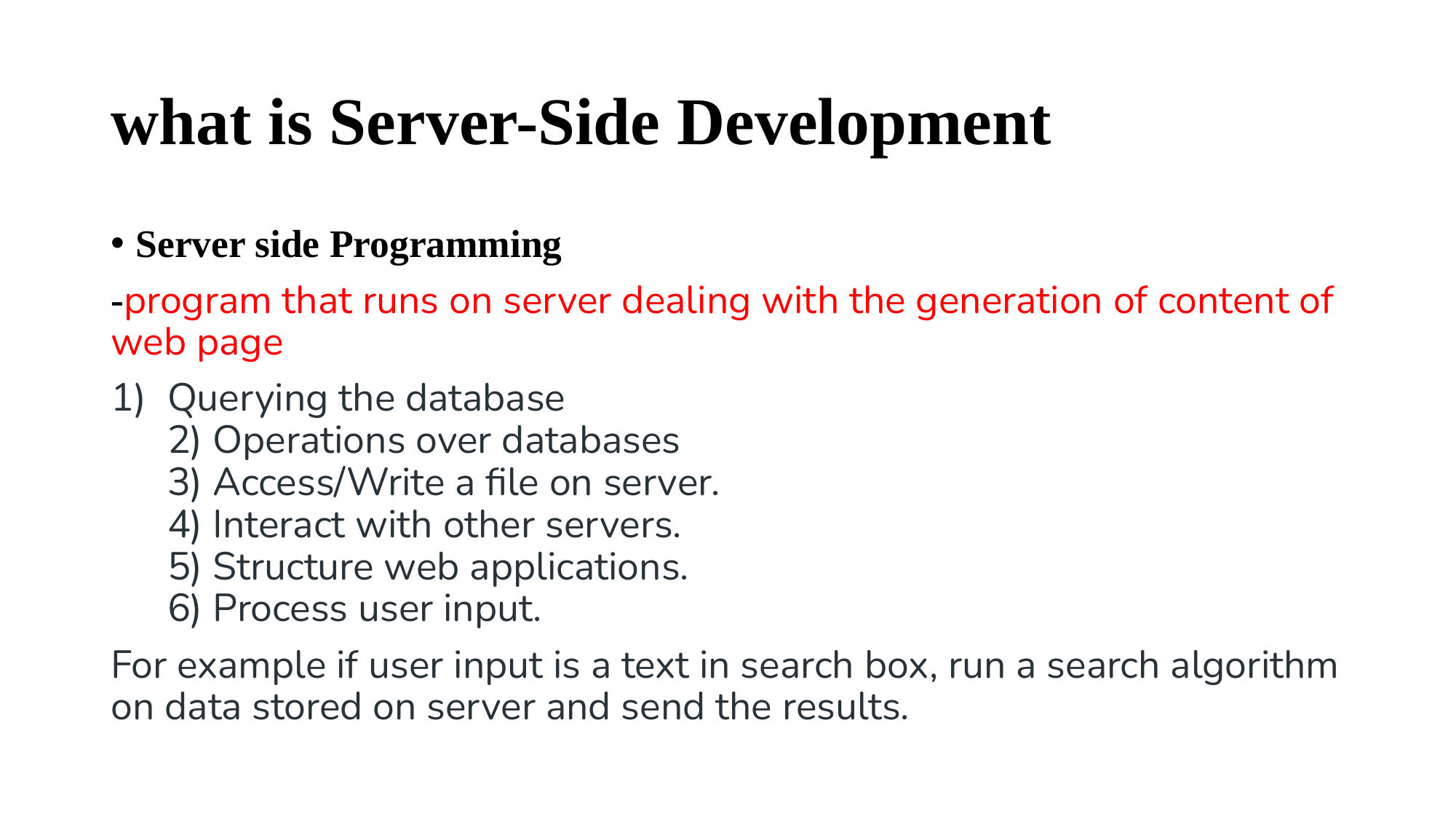

# what is Server-Side Development
Server side Programming
-program that runs on server dealing with the generation of content of web page
Querying the database
2) Operations over databases
3) Access/Write a file on server.
4) Interact with other servers.
5) Structure web applications.
6) Process user input.
For example if user input is a text in search box, run a search algorithm on data stored on server and send the results.